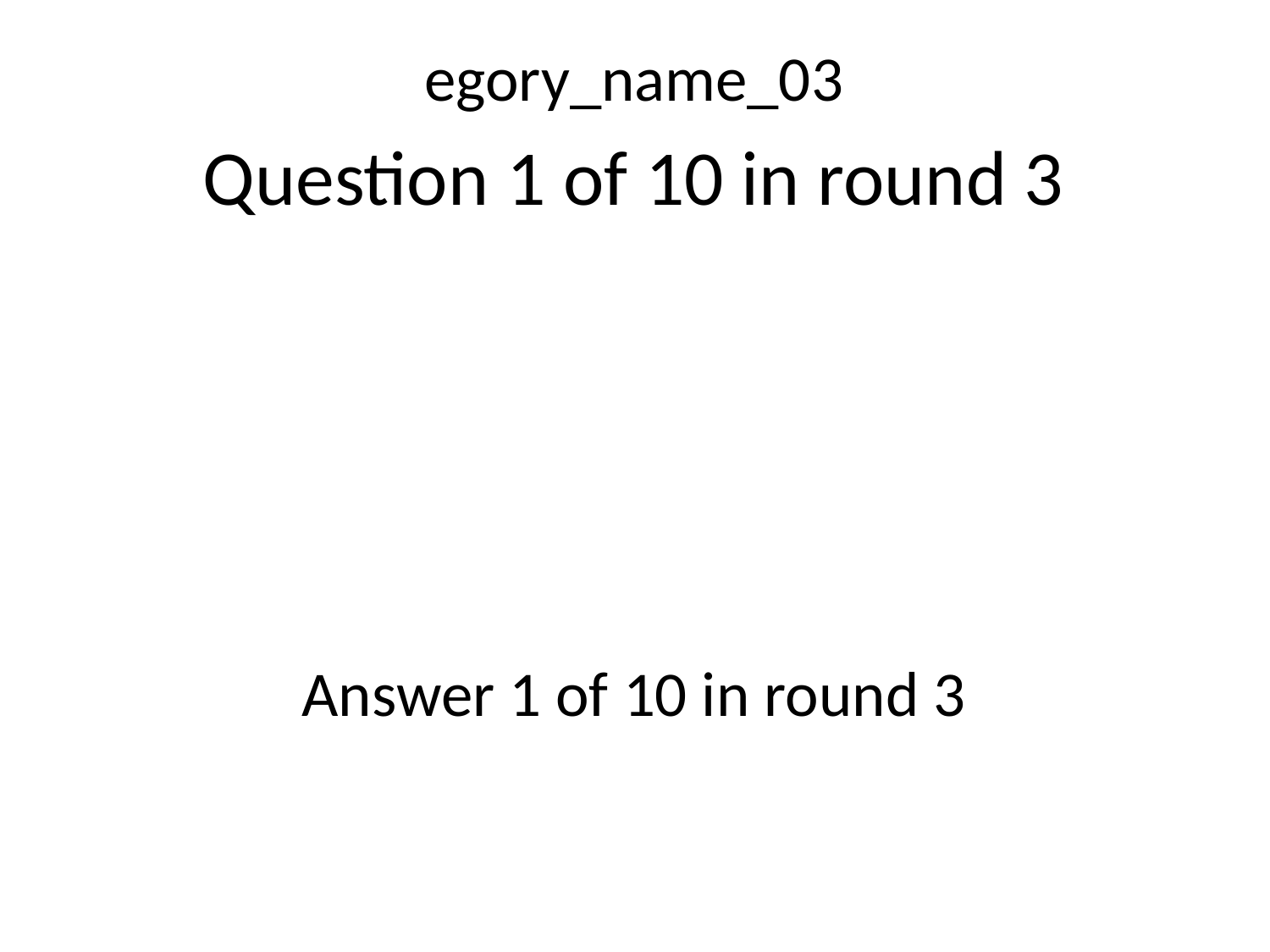

egory_name_03
Question 1 of 10 in round 3
Answer 1 of 10 in round 3